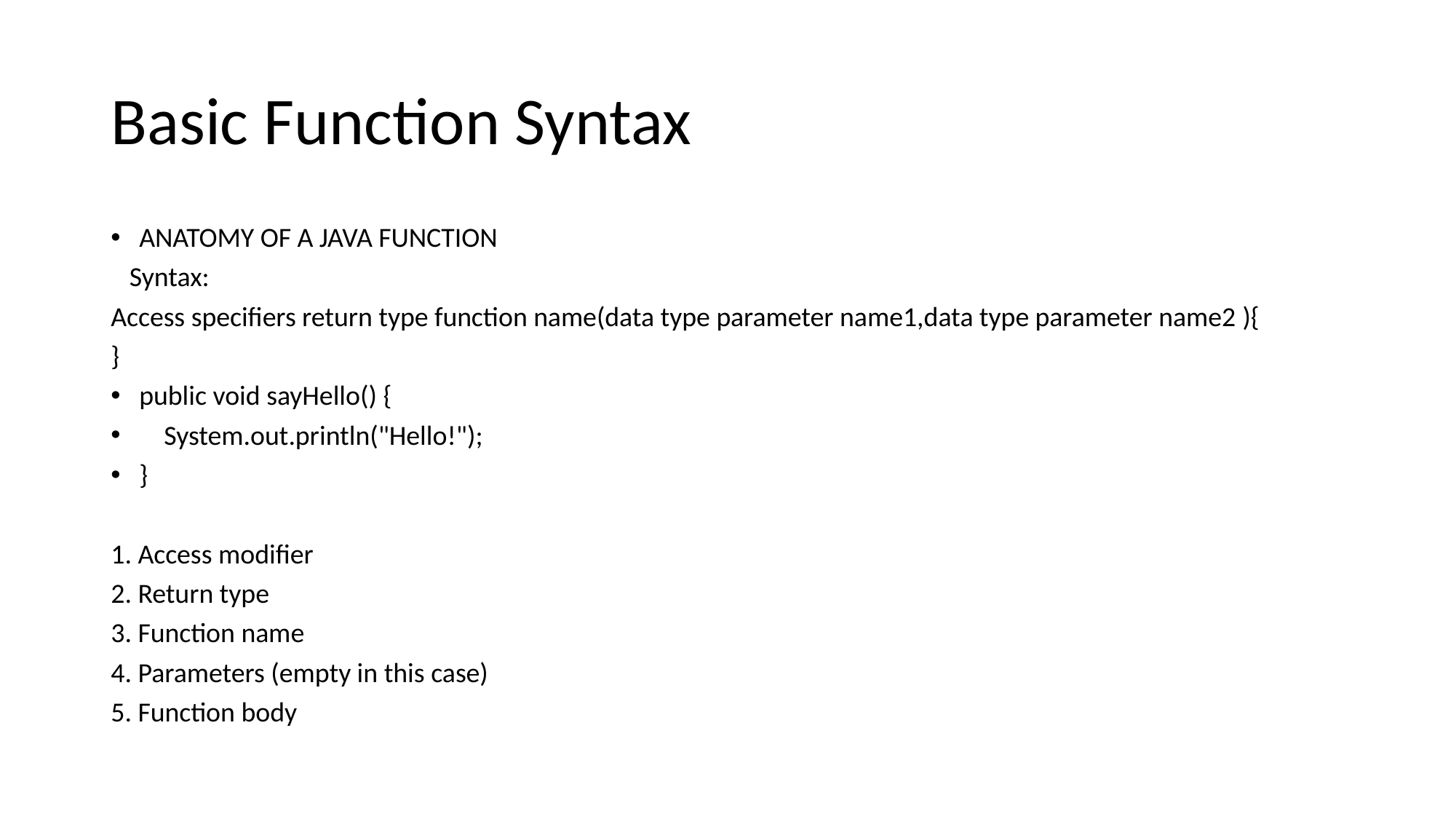

# Basic Function Syntax
ANATOMY OF A JAVA FUNCTION
   Syntax:
Access specifiers return type function name(data type parameter name1,data type parameter name2 ){
}
public void sayHello() {
    System.out.println("Hello!");
}

1. Access modifier
2. Return type
3. Function name
4. Parameters (empty in this case)
5. Function body